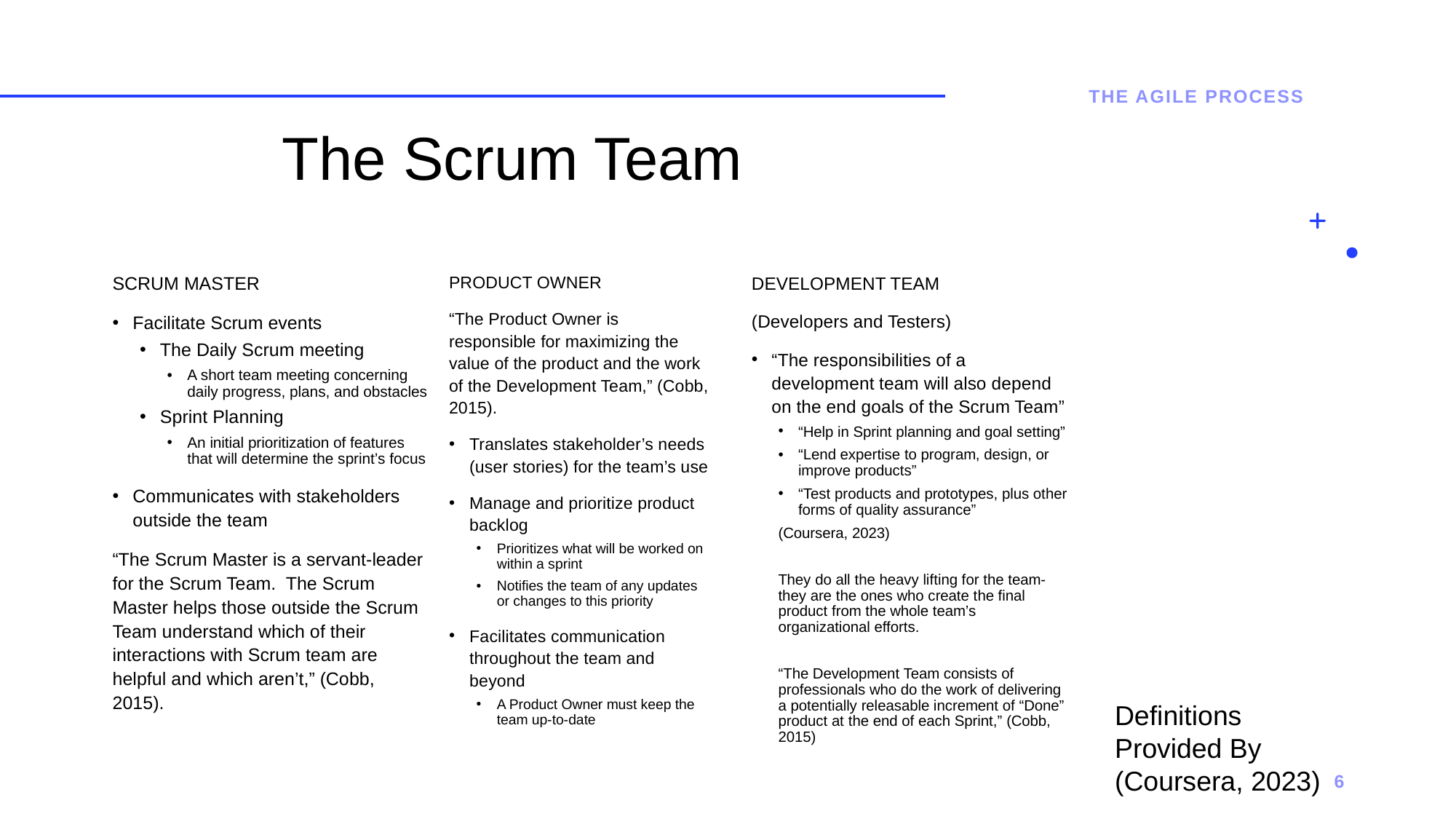

The agile process
# The Scrum Team
DEVELOPMENT TEAM
(Developers and Testers)
“The responsibilities of a development team will also depend on the end goals of the Scrum Team”
“Help in Sprint planning and goal setting”
“Lend expertise to program, design, or improve products”
“Test products and prototypes, plus other forms of quality assurance”
(Coursera, 2023)

They do all the heavy lifting for the team- they are the ones who create the final product from the whole team’s organizational efforts.

“The Development Team consists of professionals who do the work of delivering a potentially releasable increment of “Done” product at the end of each Sprint,” (Cobb, 2015)

PRODUCT OWNER
“The Product Owner is responsible for maximizing the value of the product and the work of the Development Team,” (Cobb, 2015).
Translates stakeholder’s needs (user stories) for the team’s use
Manage and prioritize product backlog
Prioritizes what will be worked on within a sprint
Notifies the team of any updates or changes to this priority
Facilitates communication throughout the team and beyond
A Product Owner must keep the team up-to-date
SCRUM MASTER
Facilitate Scrum events
The Daily Scrum meeting
A short team meeting concerning daily progress, plans, and obstacles
Sprint Planning
An initial prioritization of features that will determine the sprint’s focus
Communicates with stakeholders outside the team
“The Scrum Master is a servant-leader for the Scrum Team.  The Scrum Master helps those outside the Scrum Team understand which of their interactions with Scrum team are helpful and which aren’t,” (Cobb, 2015).
Definitions Provided By
(Coursera, 2023)
6